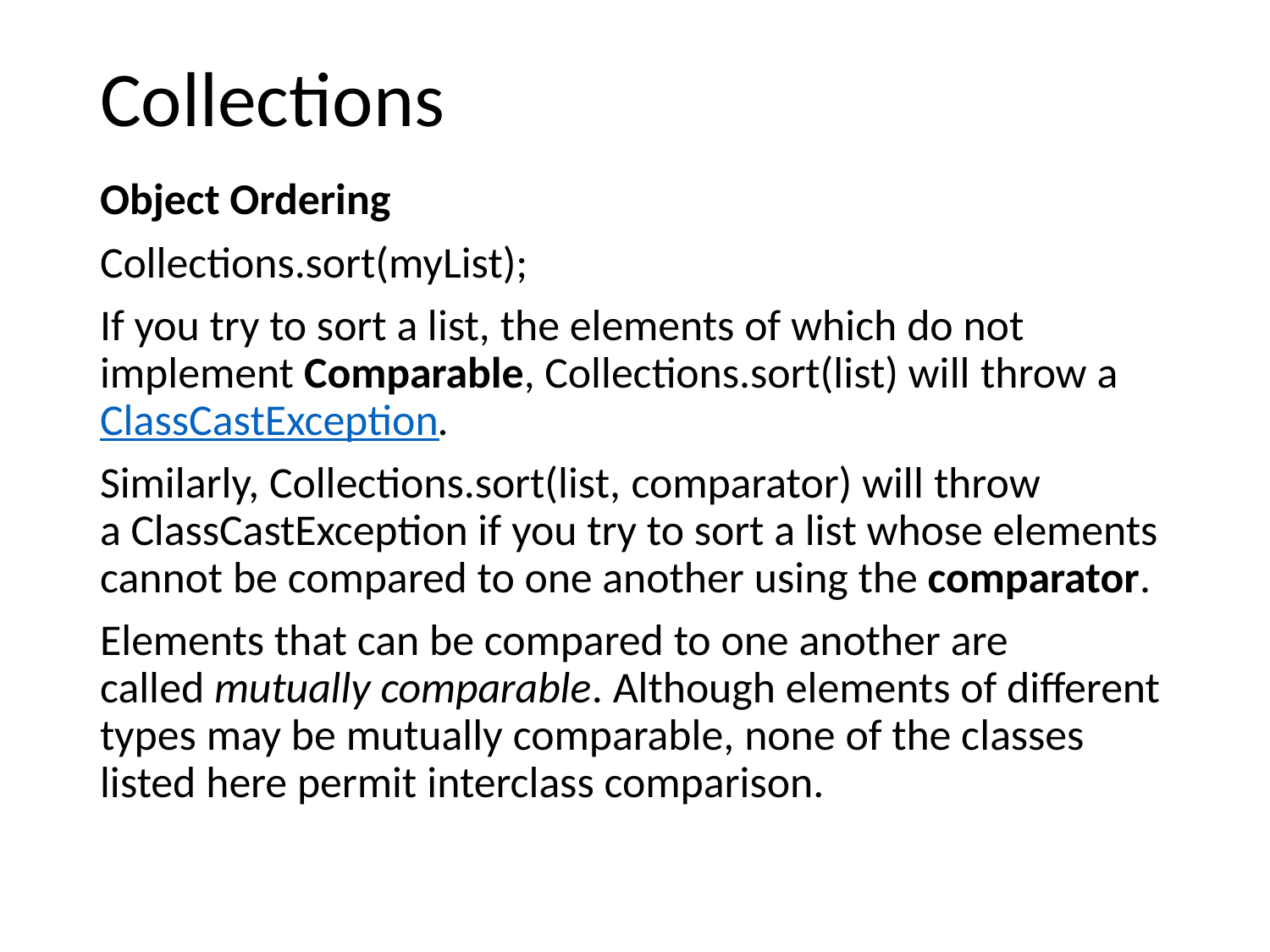

# Collections
Object Ordering
Collections.sort(myList);
If you try to sort a list, the elements of which do not implement Comparable, Collections.sort(list) will throw a ClassCastException.
Similarly, Collections.sort(list, comparator) will throw a ClassCastException if you try to sort a list whose elements cannot be compared to one another using the comparator.
Elements that can be compared to one another are called mutually comparable. Although elements of different types may be mutually comparable, none of the classes listed here permit interclass comparison.